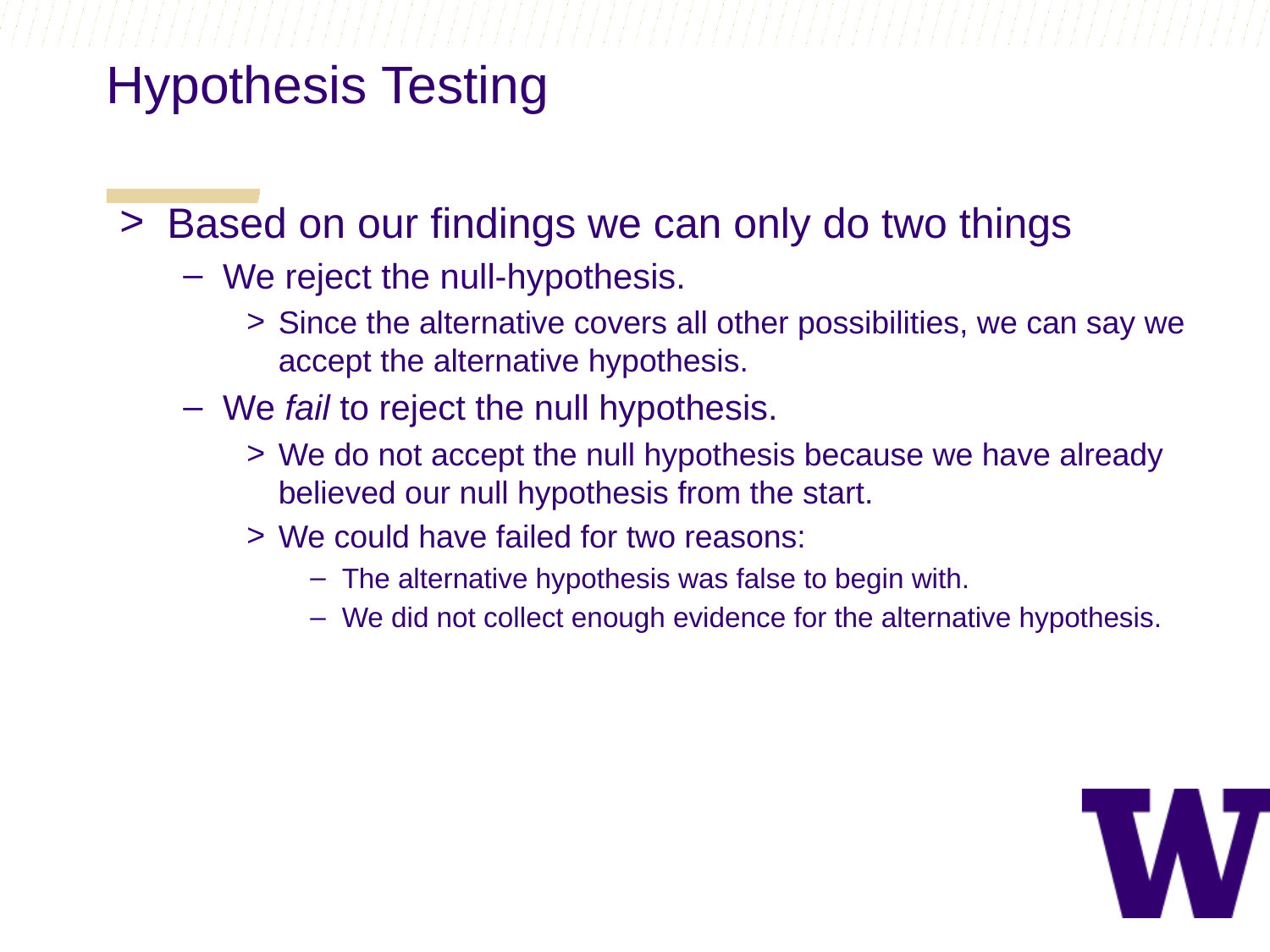

Hypothesis Testing
Based on our findings we can only do two things
We reject the null-hypothesis.
Since the alternative covers all other possibilities, we can say we accept the alternative hypothesis.
We fail to reject the null hypothesis.
We do not accept the null hypothesis because we have already believed our null hypothesis from the start.
We could have failed for two reasons:
The alternative hypothesis was false to begin with.
We did not collect enough evidence for the alternative hypothesis.